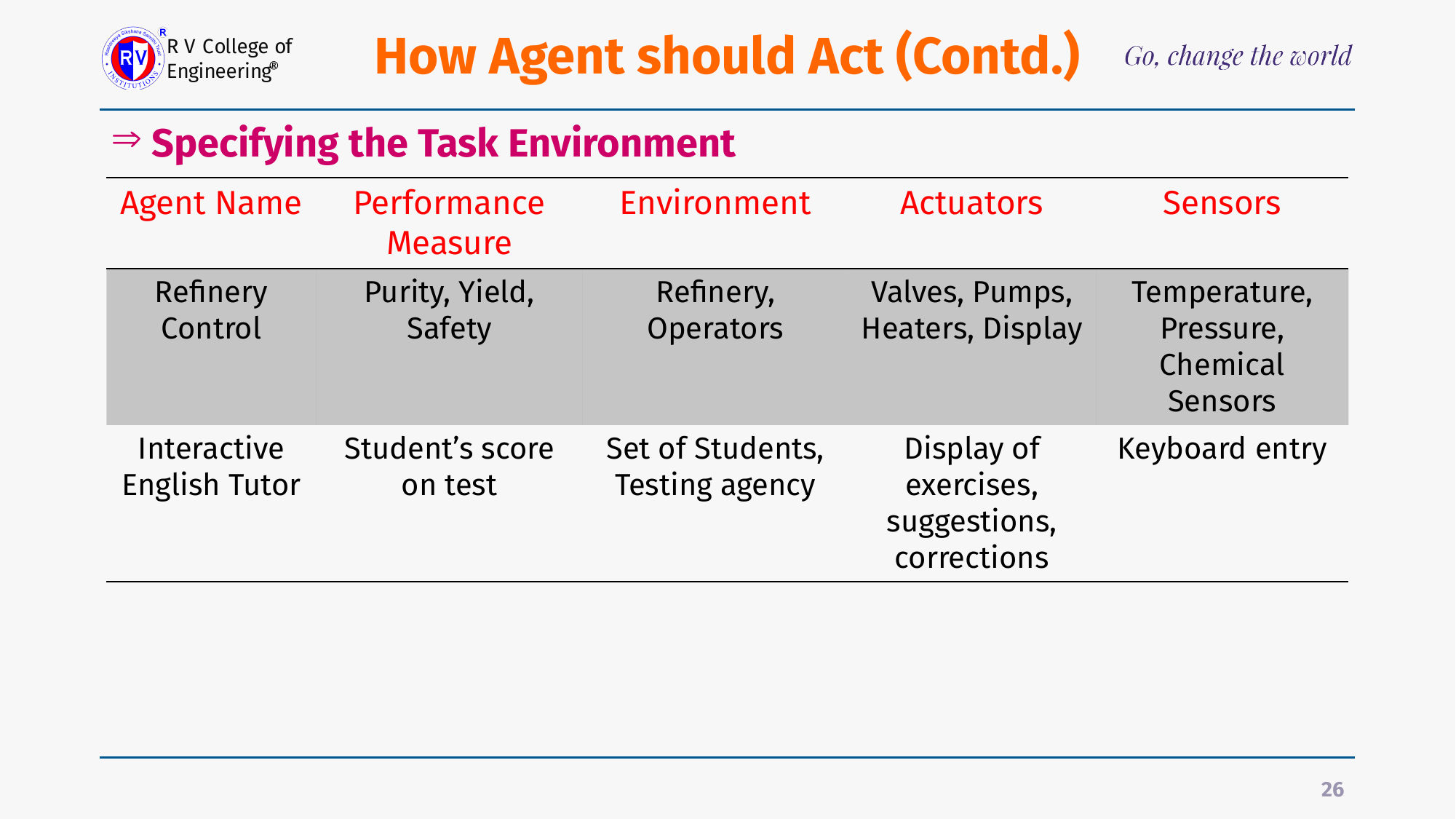

# How Agent should Act (Contd.)
 Specifying the Task Environment

| Agent Name | Performance Measure | Environment | Actuators | Sensors |
| --- | --- | --- | --- | --- |
| Refinery Control | Purity, Yield, Safety | Refinery, Operators | Valves, Pumps, Heaters, Display | Temperature, Pressure, Chemical Sensors |
| Interactive English Tutor | Student’s score on test | Set of Students, Testing agency | Display of exercises, suggestions, corrections | Keyboard entry |
26